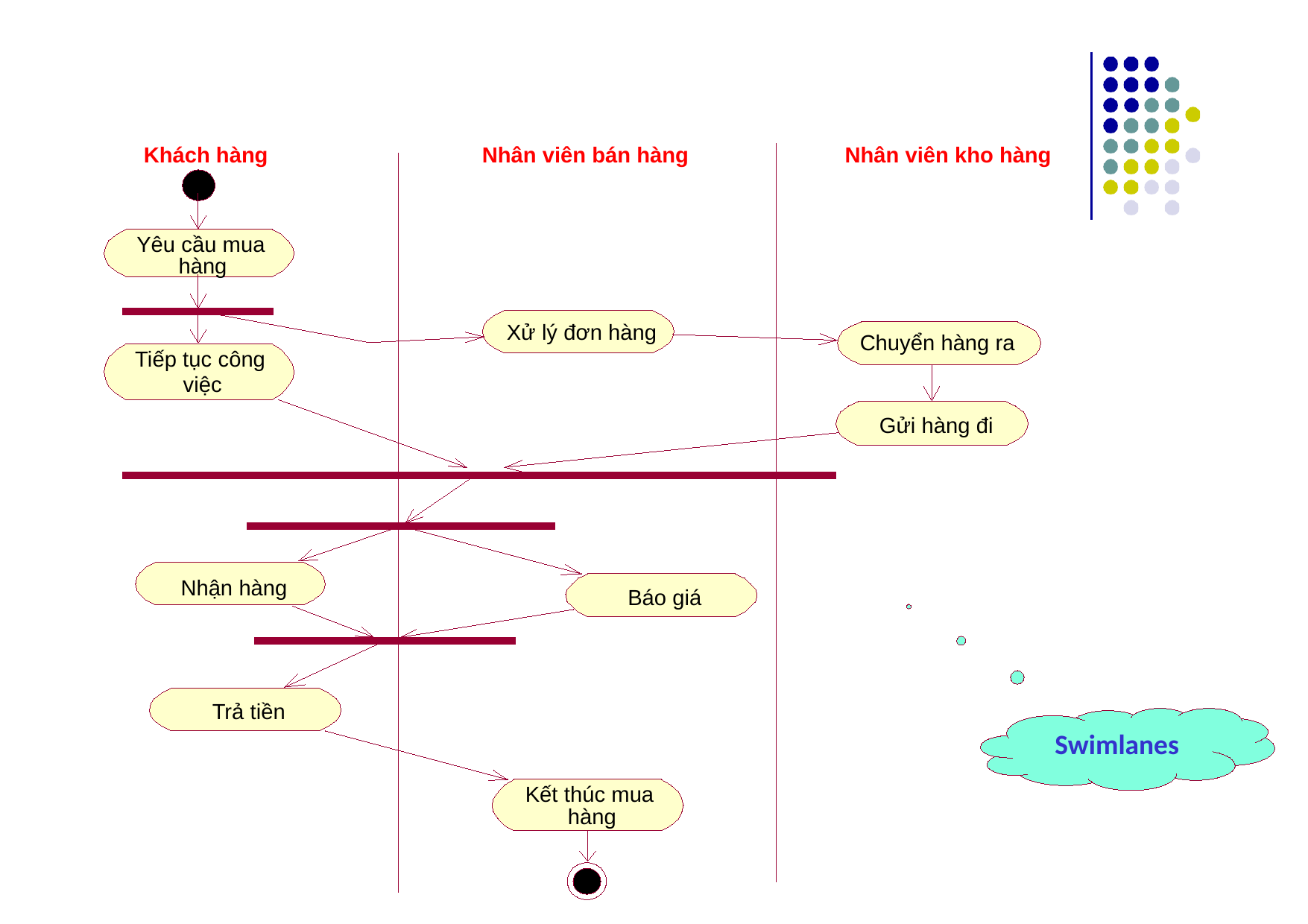

Khách hàng
Nhân viên bán hàng
Nhân viên kho hàng

Yêu cầu mua
hàng

Xử lý đơn hàng

Chuyển hàng ra

Tiếp tục công

việc

Gửi hàng đi

Nhận hàng
Báo giá

Trả tiền

Kết thúc mua
hàng

Swimlanes